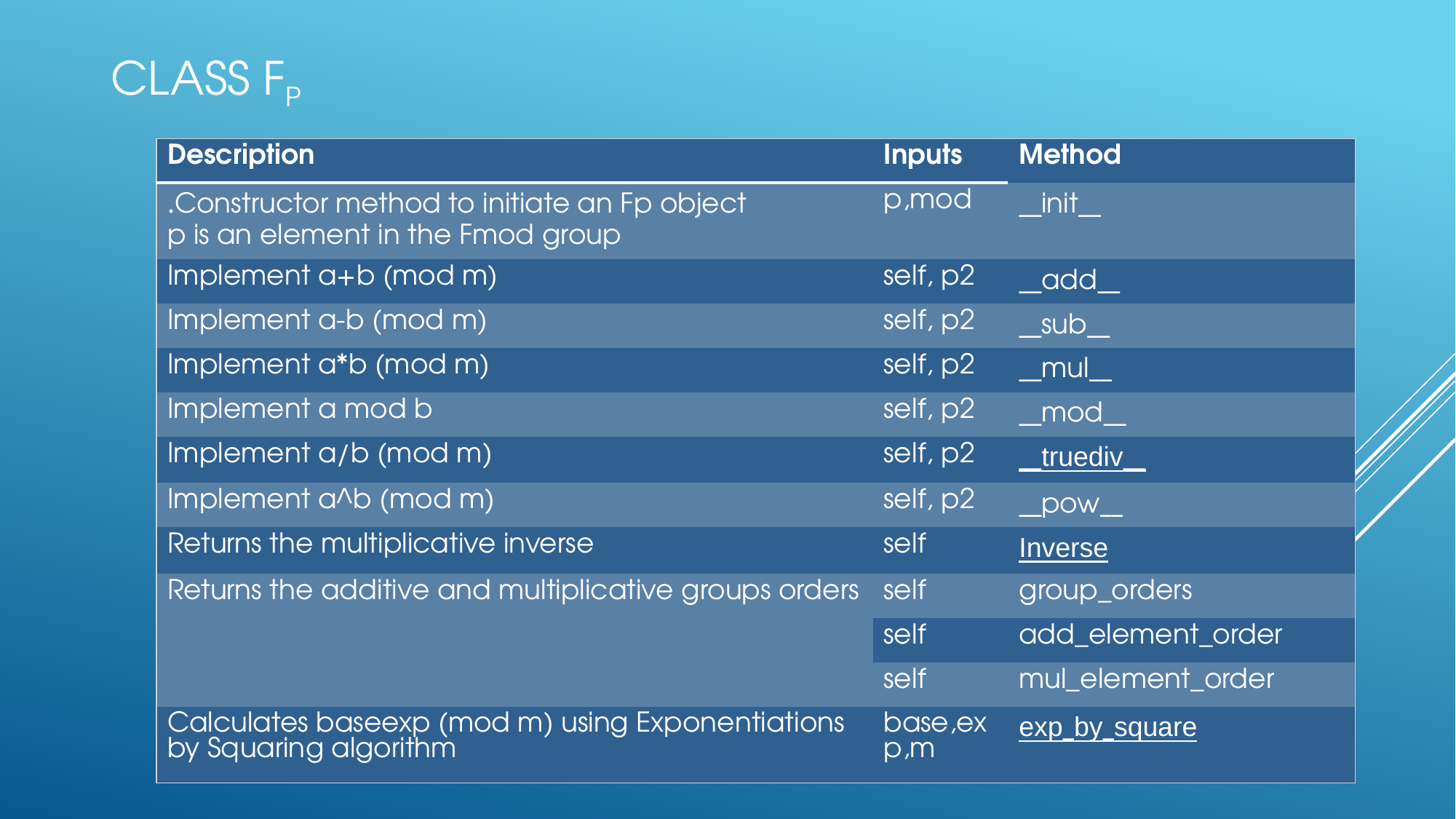

# Class fp
| Description | Inputs | Method |
| --- | --- | --- |
| Constructor method to initiate an Fp object. p is an element in the Fmod group | p,mod | \_\_init\_\_ |
| Implement a+b (mod m) | self, p2 | \_\_add\_\_ |
| Implement a-b (mod m) | self, p2 | \_\_sub\_\_ |
| Implement a\*b (mod m) | self, p2 | \_\_mul\_\_ |
| Implement a mod b | self, p2 | \_\_mod\_\_ |
| Implement a/b (mod m) | self, p2 | \_\_truediv\_\_ |
| Implement a^b (mod m) | self, p2 | \_\_pow\_\_ |
| Returns the multiplicative inverse | self | Inverse |
| Returns the additive and multiplicative groups orders | self | group\_orders |
|  | self | add\_element\_order |
|  | self | mul\_element\_order |
| Calculates baseexp (mod m) using Exponentiations by Squaring algorithm | base,exp,m | exp\_by\_square |